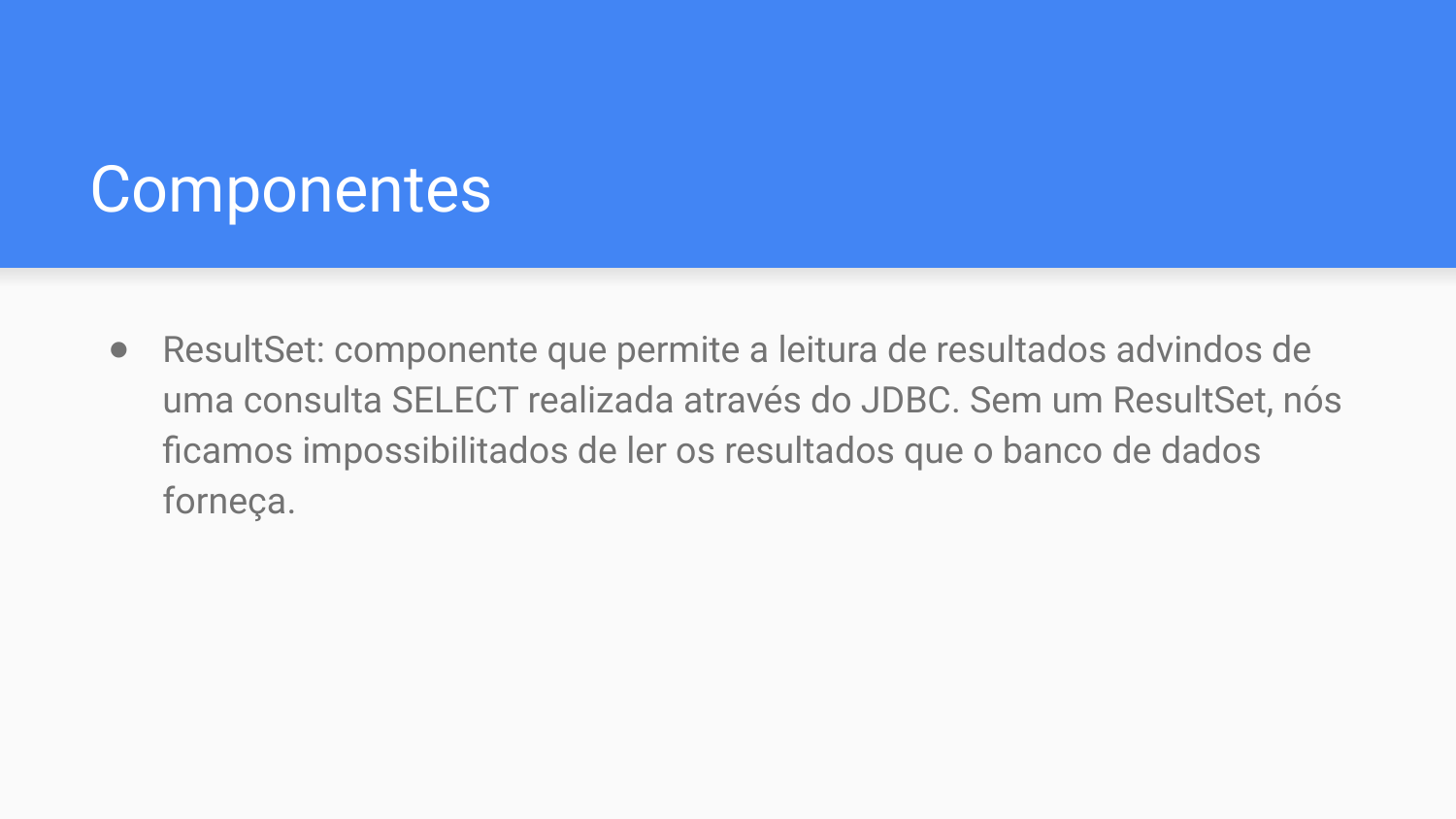

# Componentes
ResultSet: componente que permite a leitura de resultados advindos de uma consulta SELECT realizada através do JDBC. Sem um ResultSet, nós ficamos impossibilitados de ler os resultados que o banco de dados forneça.